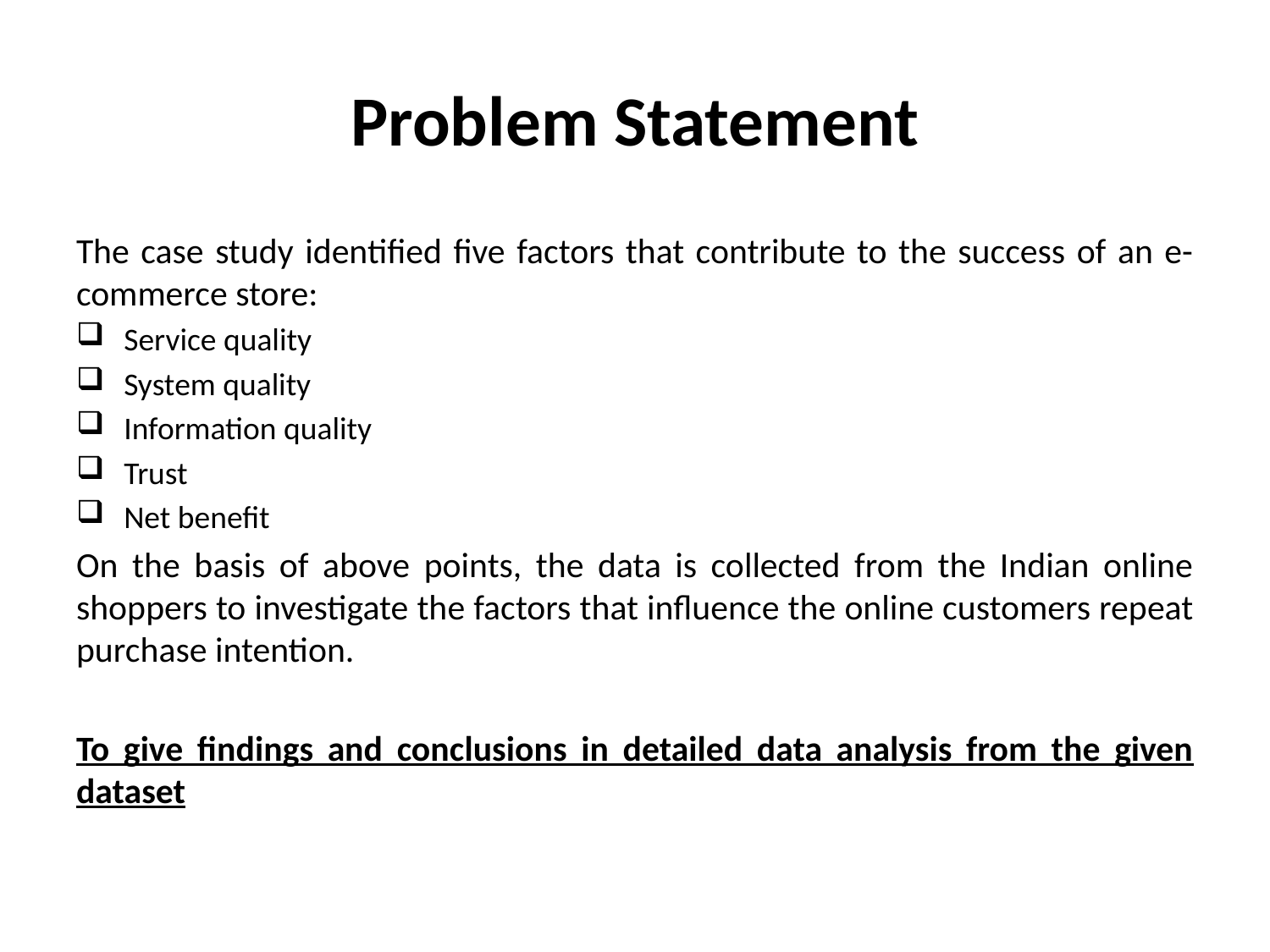

# Problem Statement
The case study identified five factors that contribute to the success of an e-commerce store:
Service quality
System quality
Information quality
Trust
Net benefit
On the basis of above points, the data is collected from the Indian online shoppers to investigate the factors that influence the online customers repeat purchase intention.

To give findings and conclusions in detailed data analysis from the given dataset